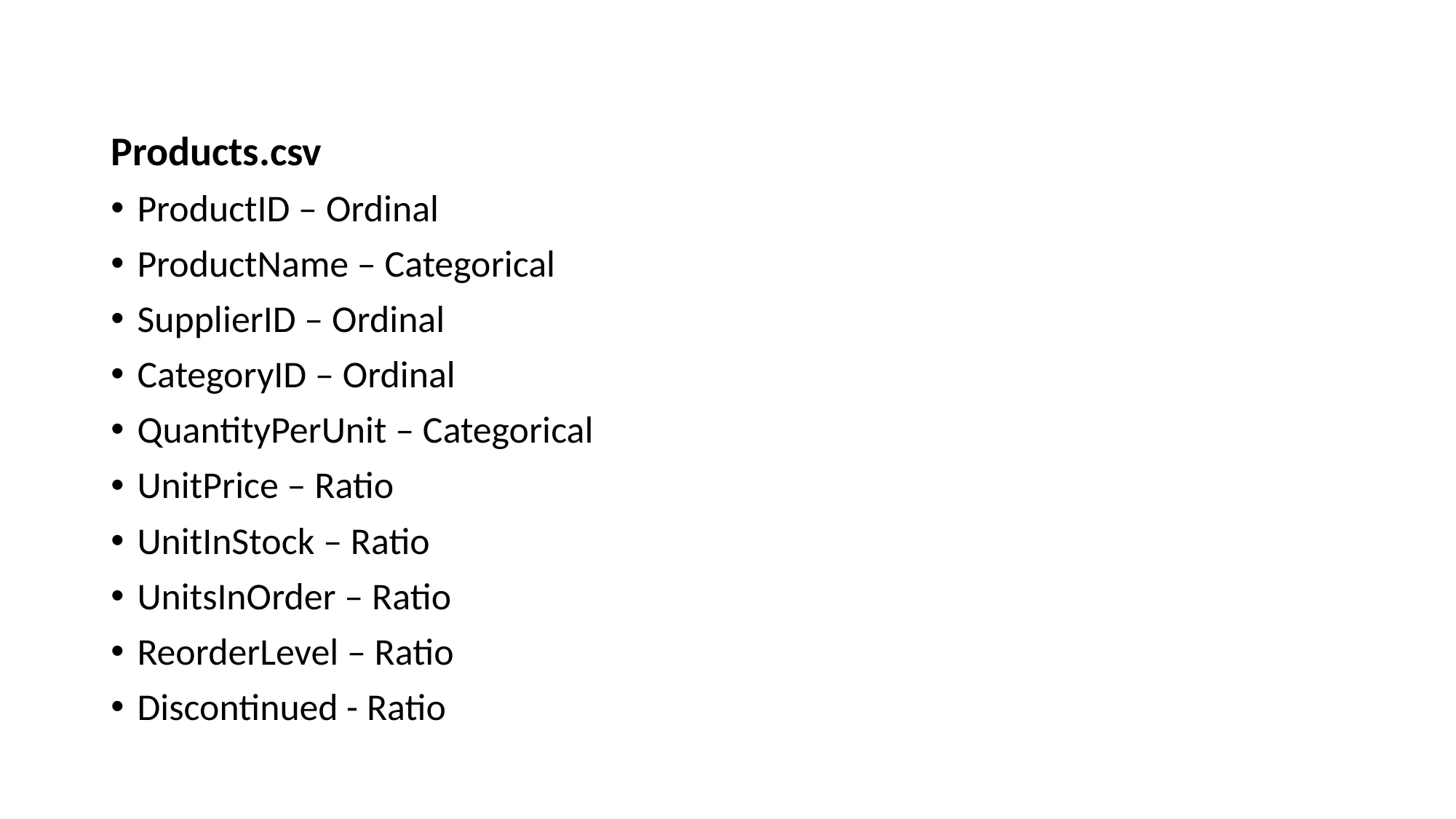

Products.csv
ProductID – Ordinal
ProductName – Categorical
SupplierID – Ordinal
CategoryID – Ordinal
QuantityPerUnit – Categorical
UnitPrice – Ratio
UnitInStock – Ratio
UnitsInOrder – Ratio
ReorderLevel – Ratio
Discontinued - Ratio